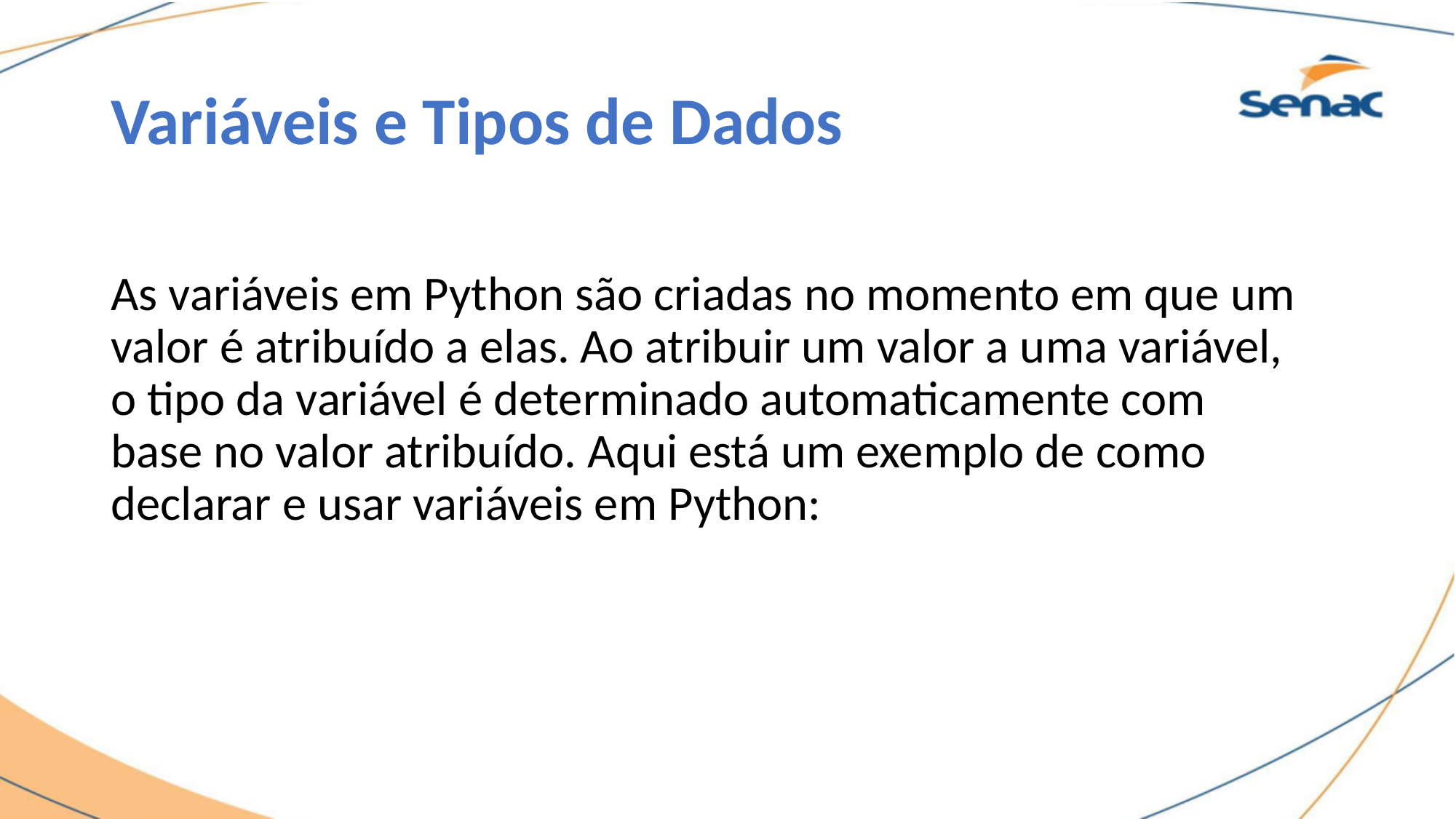

# Variáveis e Tipos de Dados
As variáveis em Python são criadas no momento em que um valor é atribuído a elas. Ao atribuir um valor a uma variável, o tipo da variável é determinado automaticamente com base no valor atribuído. Aqui está um exemplo de como declarar e usar variáveis em Python: